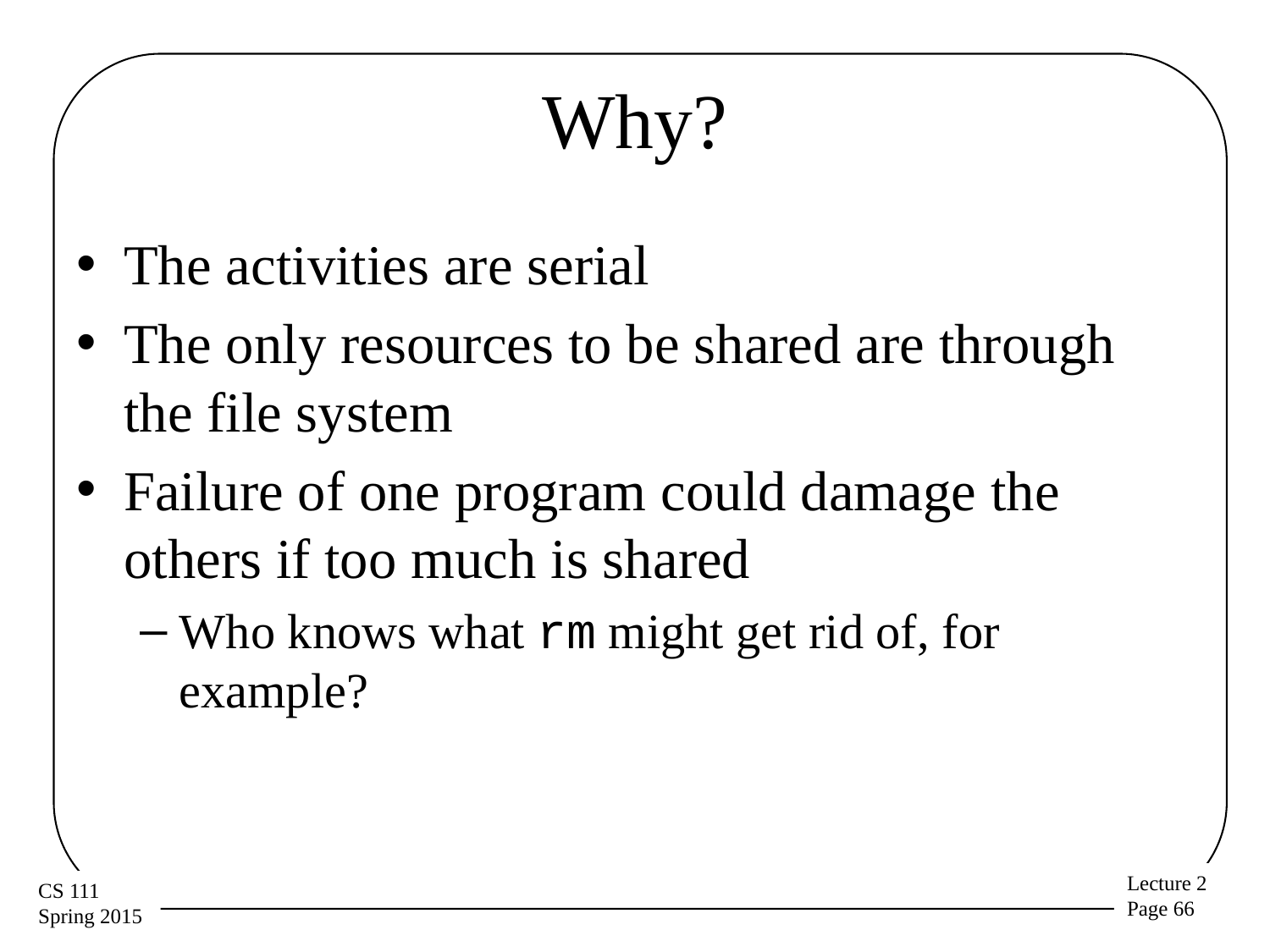

# Why?
The activities are serial
The only resources to be shared are through the file system
Failure of one program could damage the others if too much is shared
Who knows what rm might get rid of, for example?